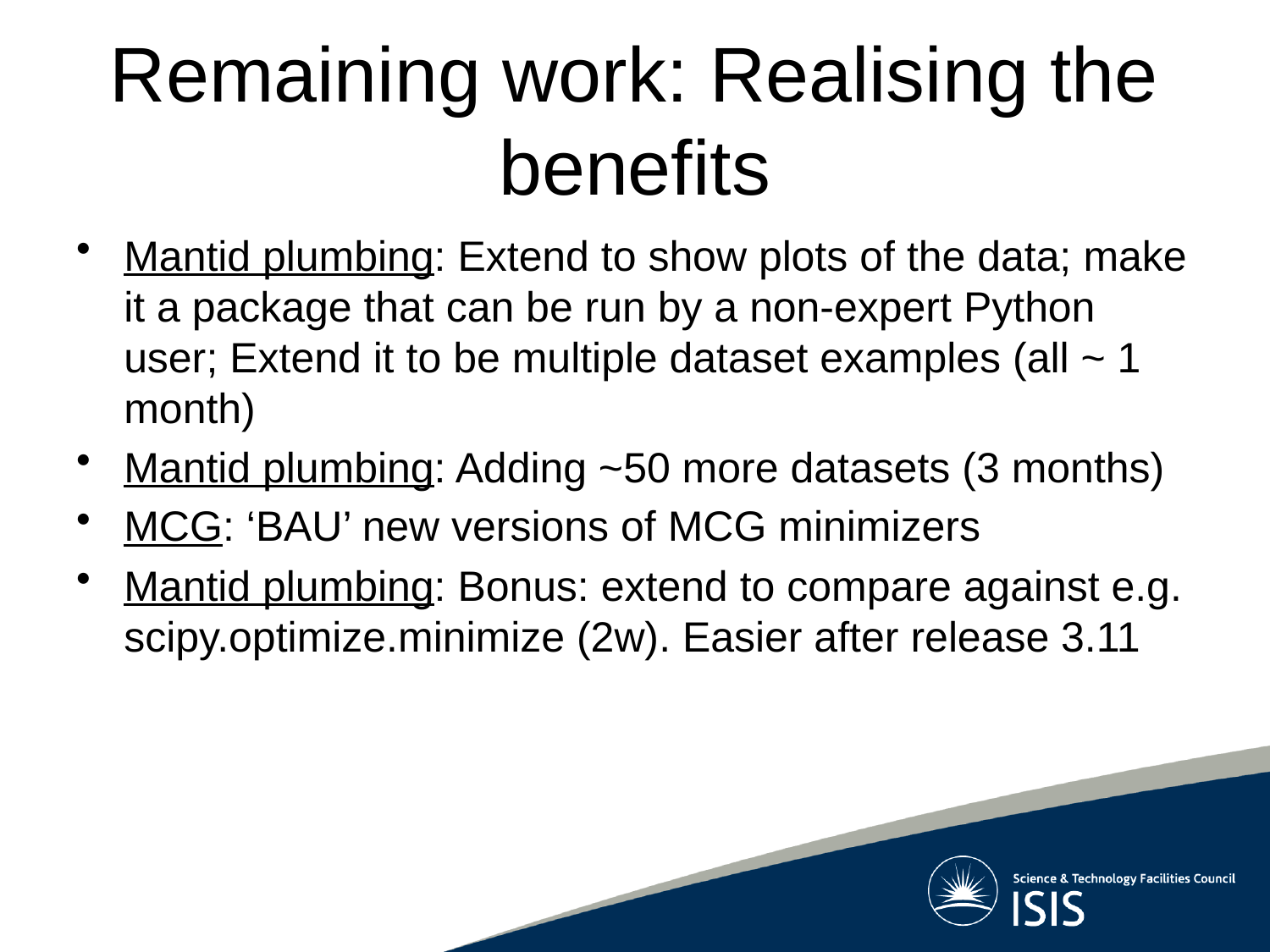

# Remaining work: Realising the benefits
Mantid plumbing: Extend to show plots of the data; make it a package that can be run by a non-expert Python user; Extend it to be multiple dataset examples (all ~ 1 month)
Mantid plumbing: Adding ~50 more datasets (3 months)
MCG: ‘BAU’ new versions of MCG minimizers
Mantid plumbing: Bonus: extend to compare against e.g. scipy.optimize.minimize (2w). Easier after release 3.11